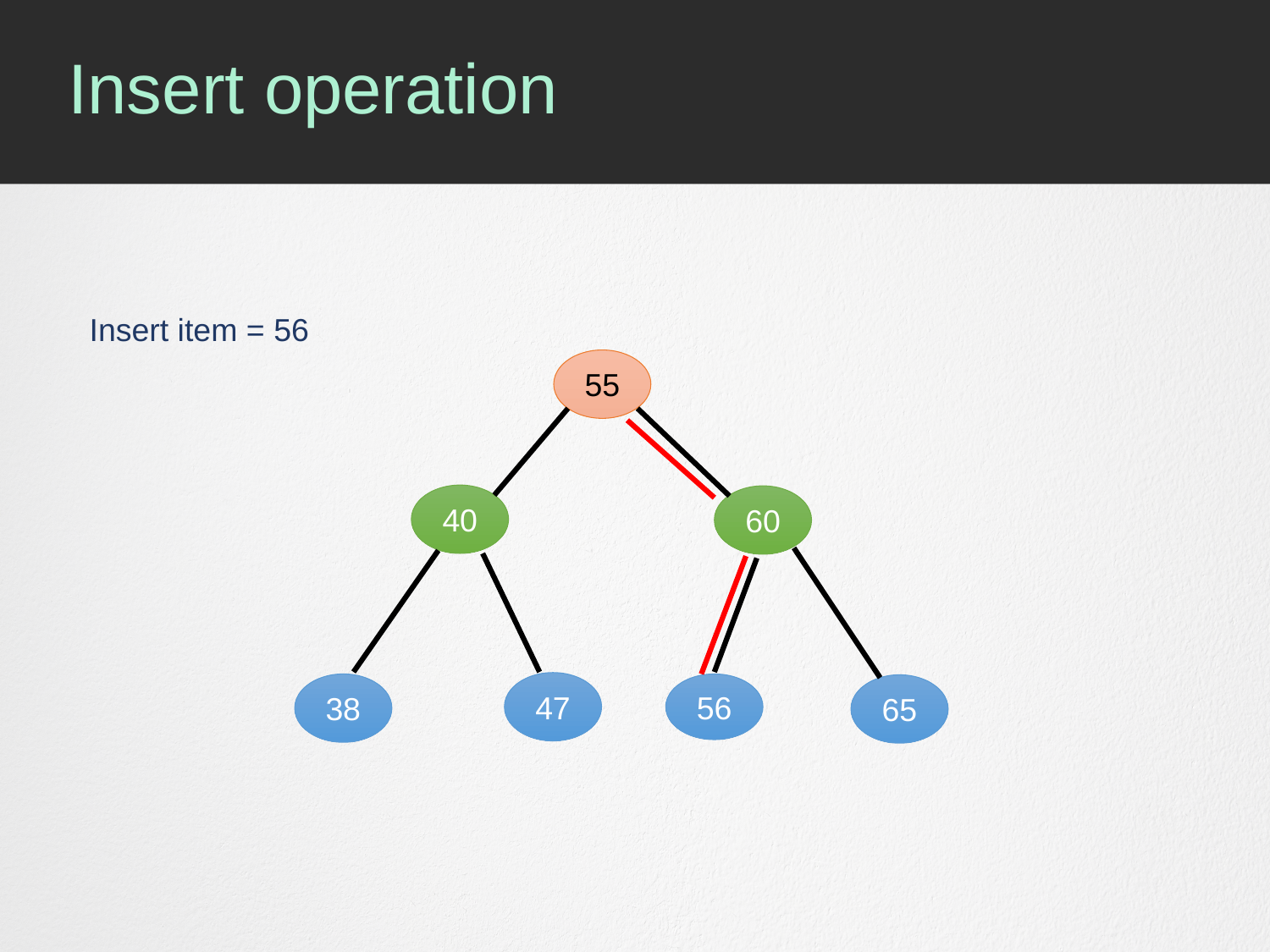

# Insert operation
Insert item = 56
55
40
60
47
38
56
65